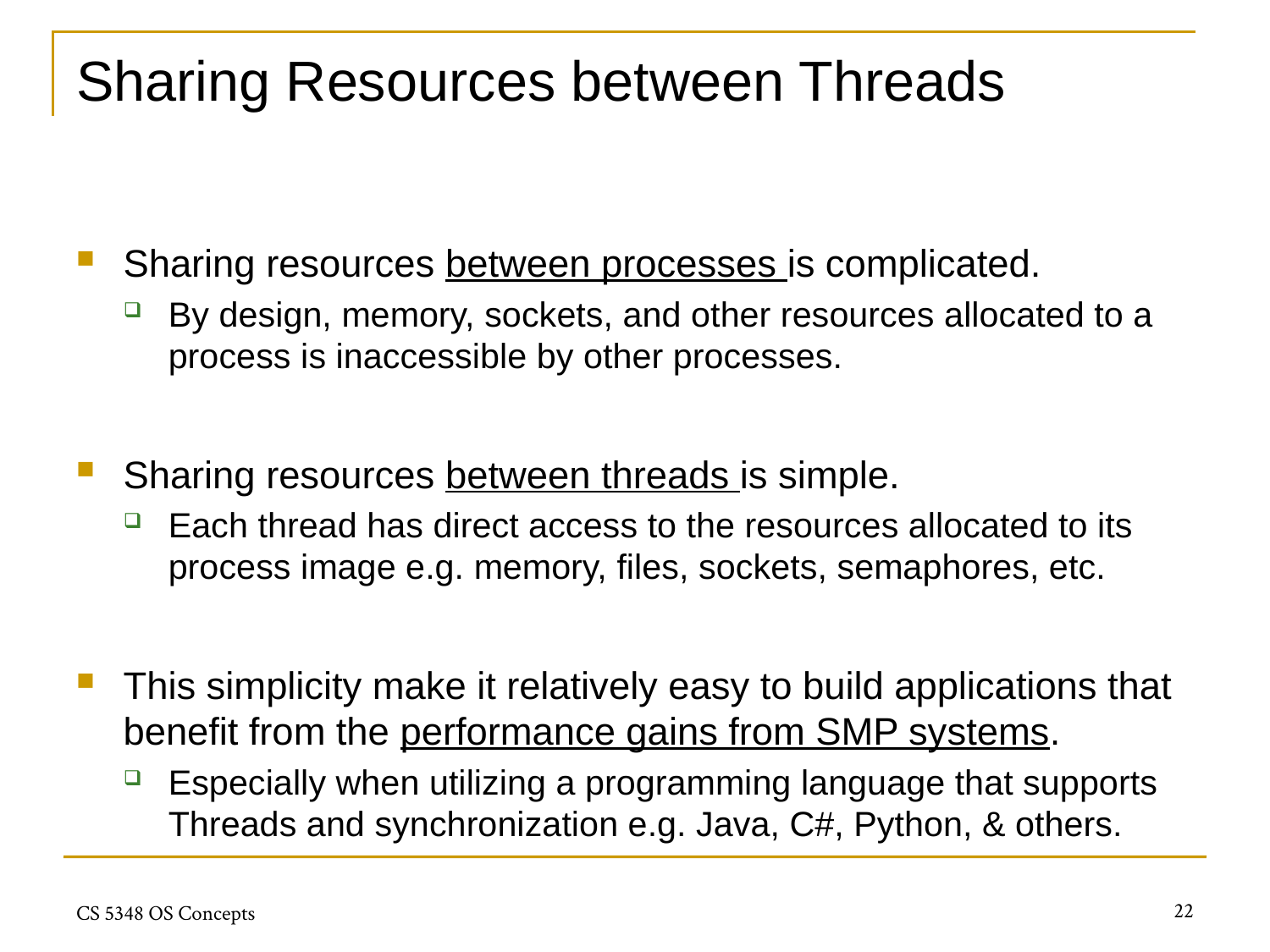

# Sharing Resources between Threads
Sharing resources between processes is complicated.
By design, memory, sockets, and other resources allocated to a process is inaccessible by other processes.

Sharing resources between threads is simple.
Each thread has direct access to the resources allocated to its process image e.g. memory, files, sockets, semaphores, etc.

This simplicity make it relatively easy to build applications that benefit from the performance gains from SMP systems.
Especially when utilizing a programming language that supports Threads and synchronization e.g. Java, C#, Python, & others.
22
CS 5348 OS Concepts